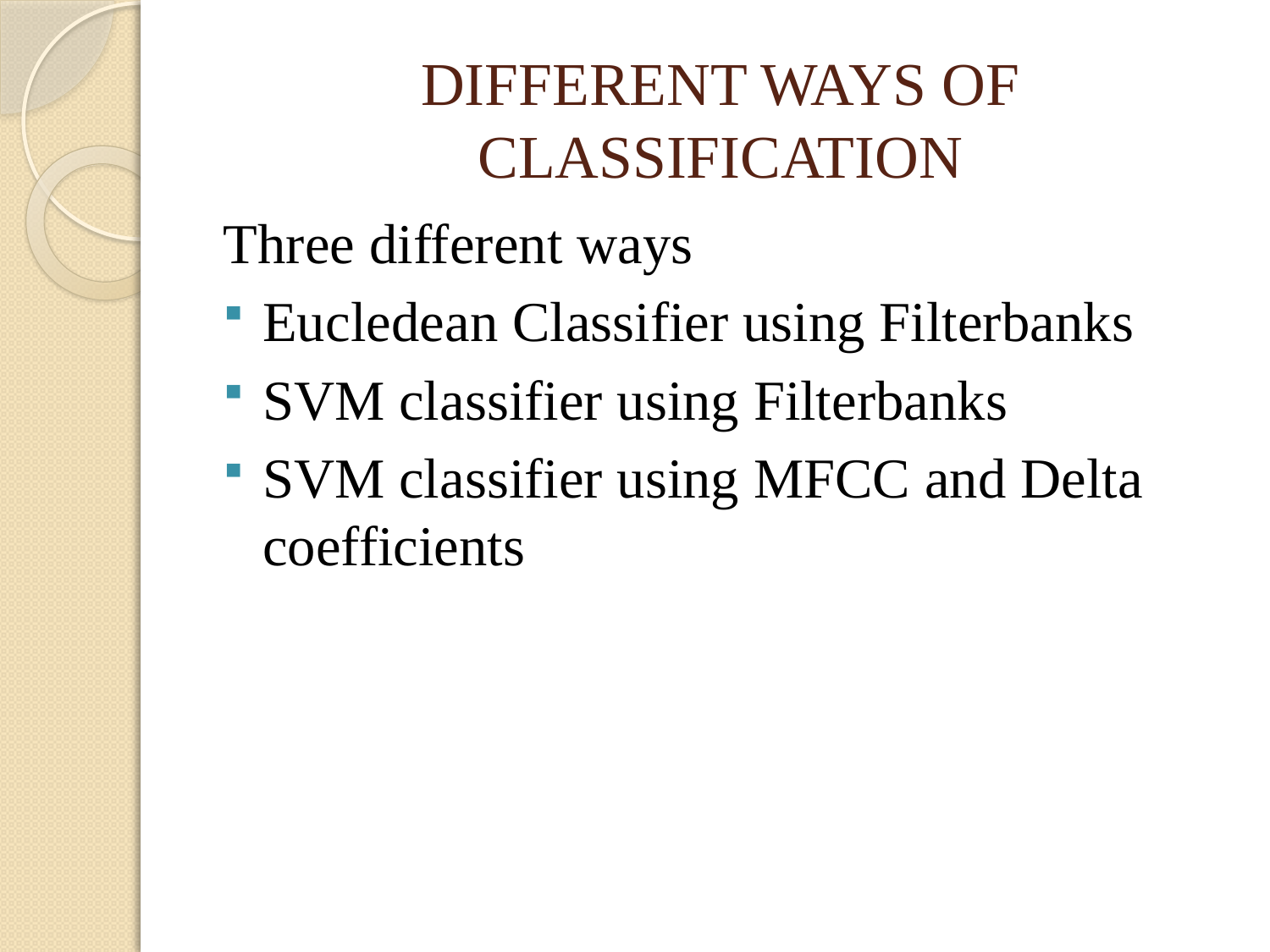

# DIFFERENT WAYS OF CLASSIFICATION
Three different ways
Eucledean Classifier using Filterbanks
SVM classifier using Filterbanks
SVM classifier using MFCC and Delta coefficients